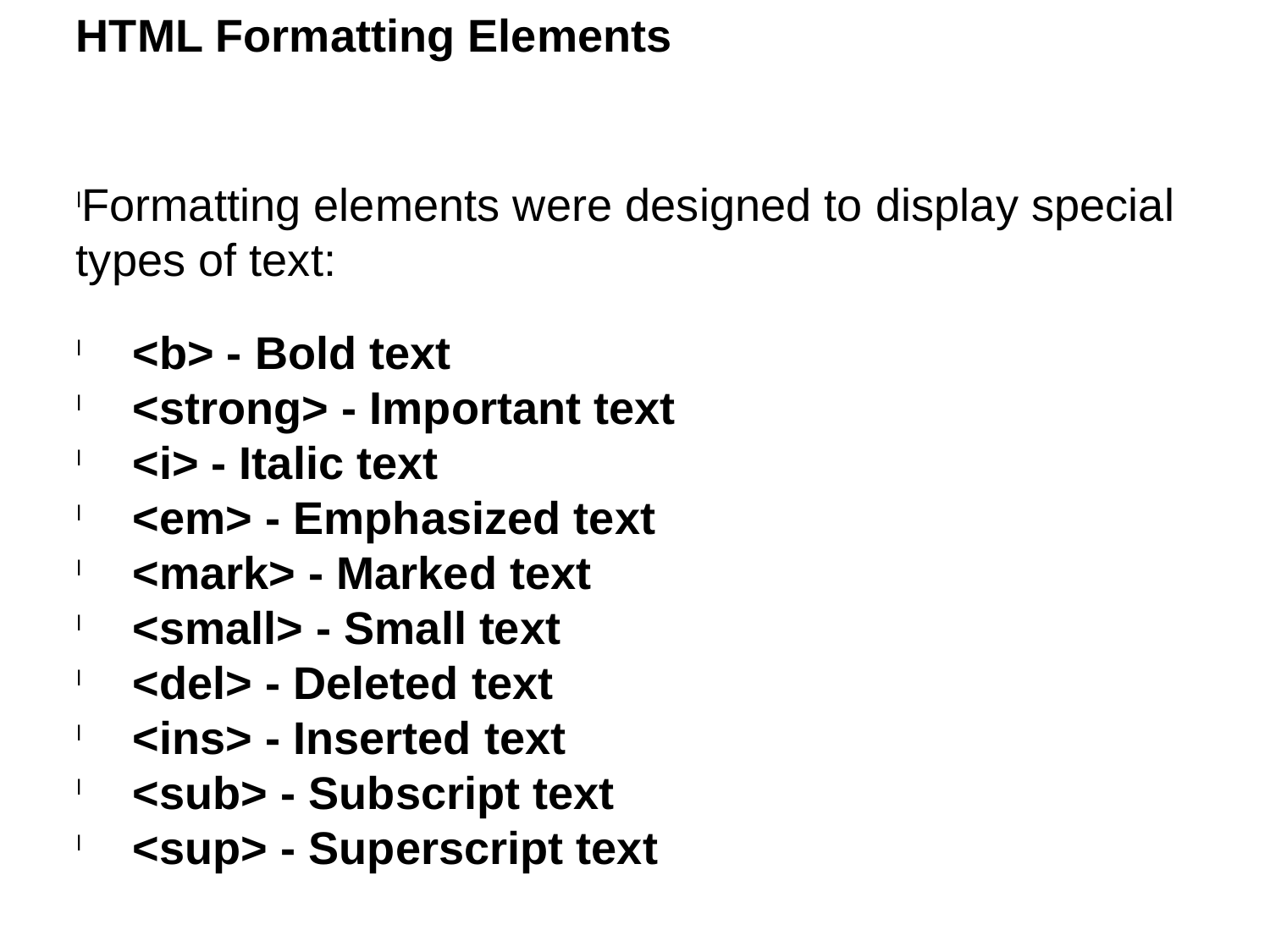

HTML Formatting Elements

Formatting elements were designed to display special types of text:

    <b> - Bold text
    <strong> - Important text
    <i> - Italic text
    <em> - Emphasized text
    <mark> - Marked text
    <small> - Small text
    <del> - Deleted text
    <ins> - Inserted text
    <sub> - Subscript text
    <sup> - Superscript text